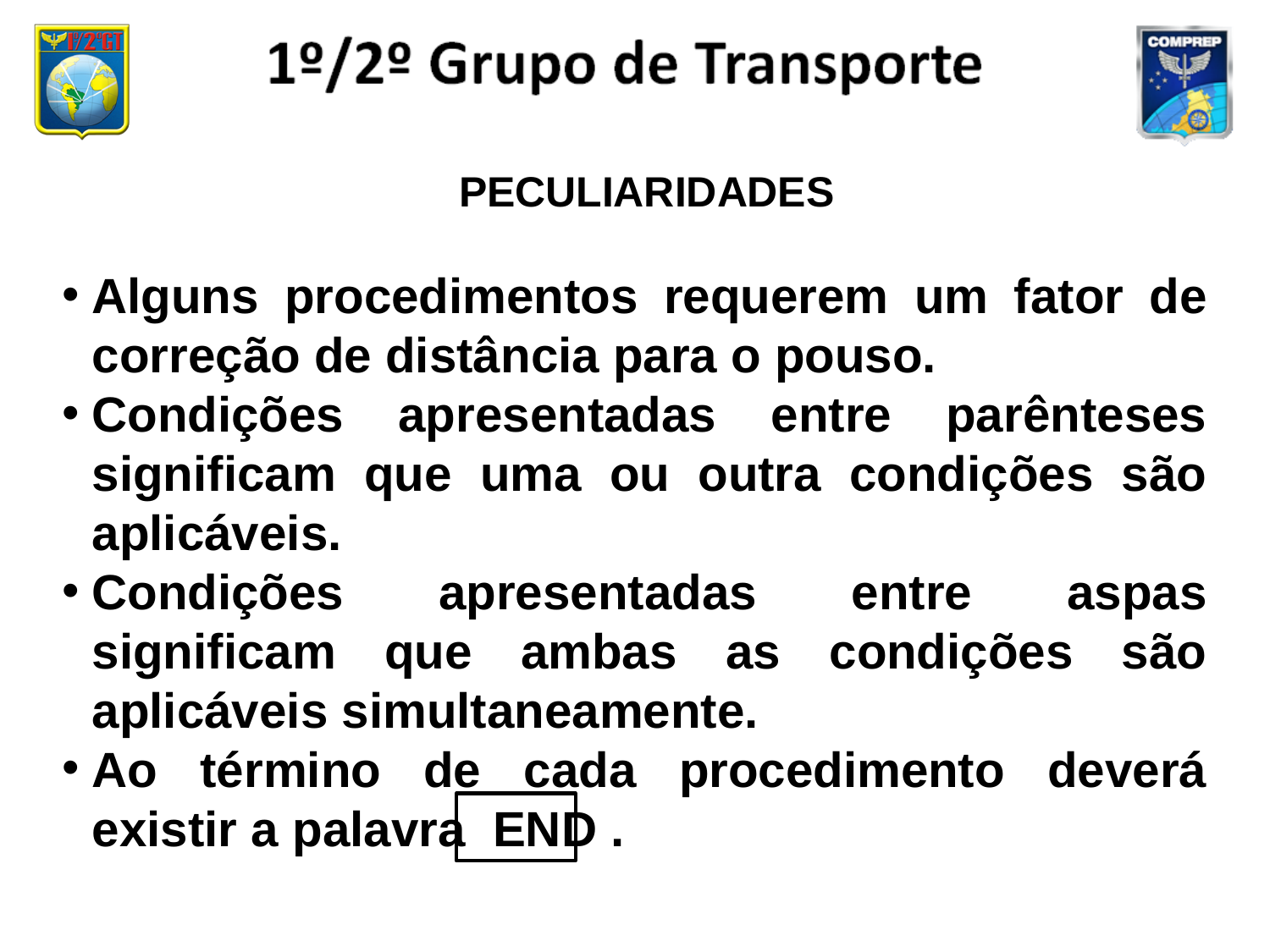

PECULIARIDADES
Alguns procedimentos requerem um fator de correção de distância para o pouso.
Condições apresentadas entre parênteses significam que uma ou outra condições são aplicáveis.
Condições apresentadas entre aspas significam que ambas as condições são aplicáveis simultaneamente.
Ao término de cada procedimento deverá existir a palavra  END .